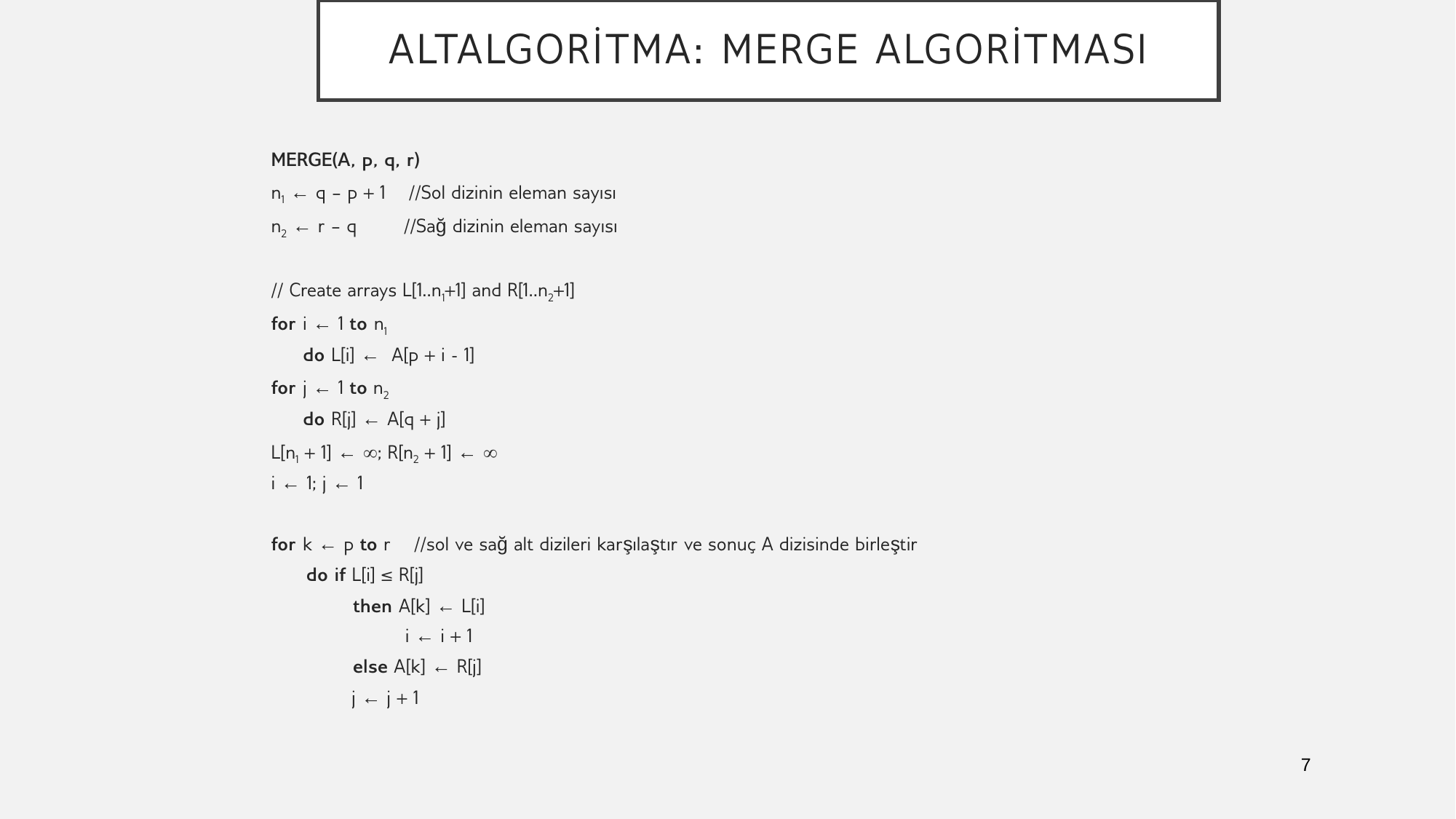

# Altalgoritma: Merge Algoritması
MERGE(A, p, q, r)
n1 ← q – p + 1    //Sol dizinin eleman sayısı
n2 ← r – q	      //Sağ dizinin eleman sayısı

// Create arrays L[1..n1+1] and R[1..n2+1]
for i ← 1 to n1
     do L[i] ←  A[p + i - 1]
for j ← 1 to n2
     do R[j] ← A[q + j]
L[n1 + 1] ← ∞; R[n2 + 1] ← ∞
i ← 1; j ← 1

for k ← p to r    //sol ve sağ alt dizileri karşılaştır ve sonuç A dizisinde birleştir
      do if L[i] ≤ R[j]
              then A[k] ← L[i]
                       i ← i + 1
              else A[k] ← R[j]
		         j ← j + 1
7